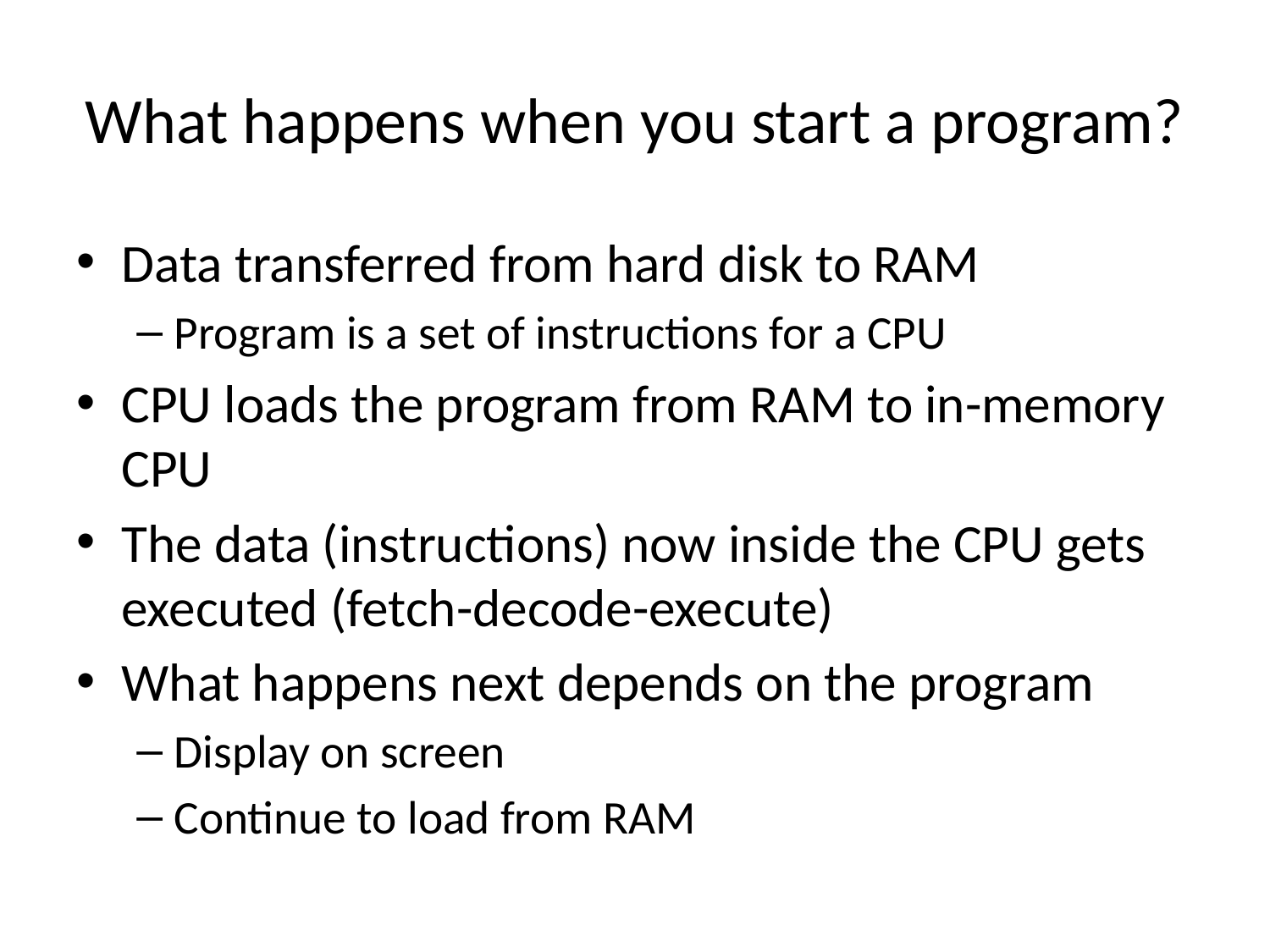

# What happens when you start a program?
Data transferred from hard disk to RAM
Program is a set of instructions for a CPU
CPU loads the program from RAM to in-memory CPU
The data (instructions) now inside the CPU gets executed (fetch-decode-execute)
What happens next depends on the program
Display on screen
Continue to load from RAM